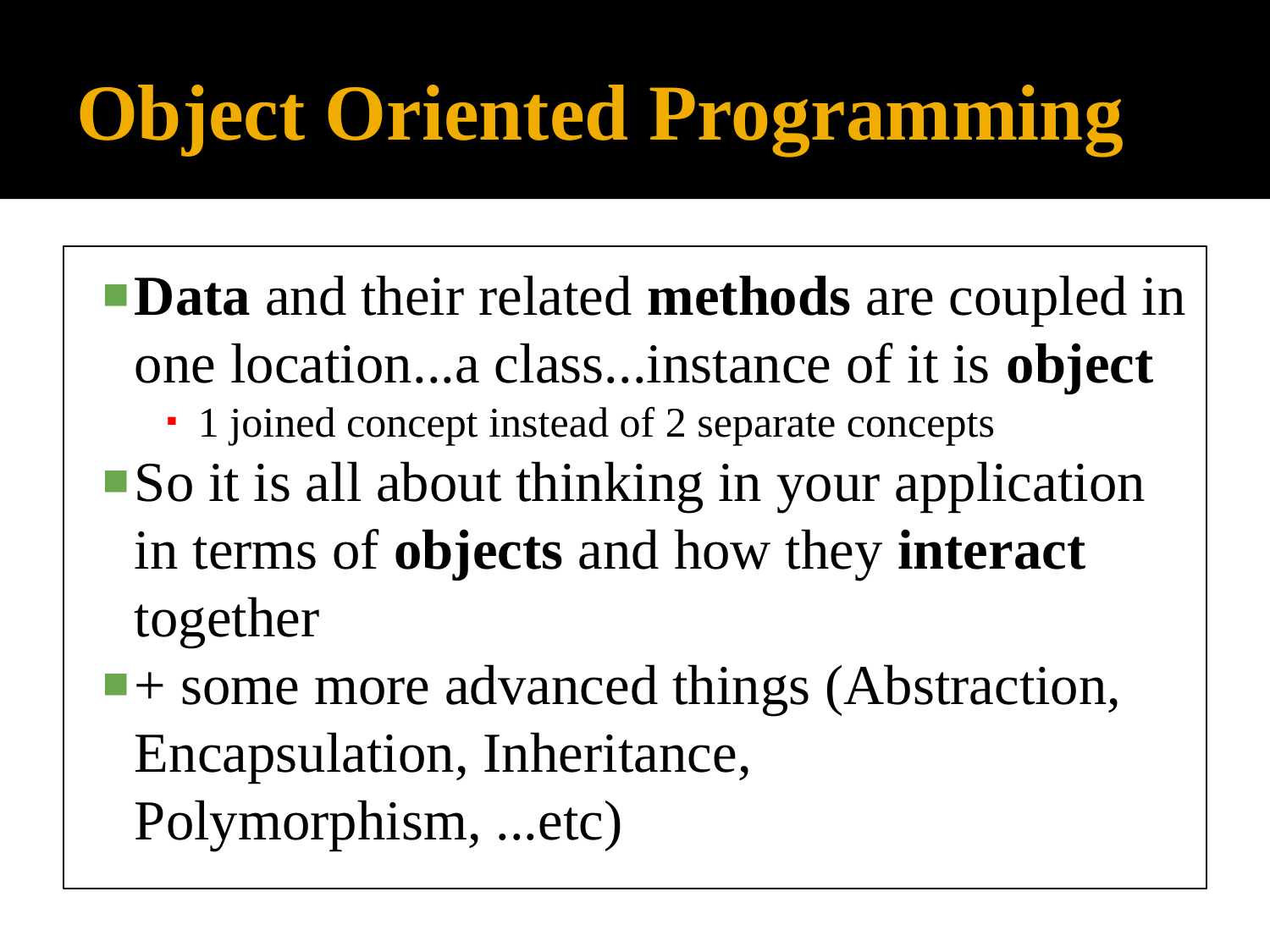

# Object Oriented Programming
Data and their related methods are coupled in one location...a class...instance of it is object
1 joined concept instead of 2 separate concepts
So it is all about thinking in your application in terms of objects and how they interact together
+ some more advanced things (Abstraction, Encapsulation, Inheritance, Polymorphism, ...etc)